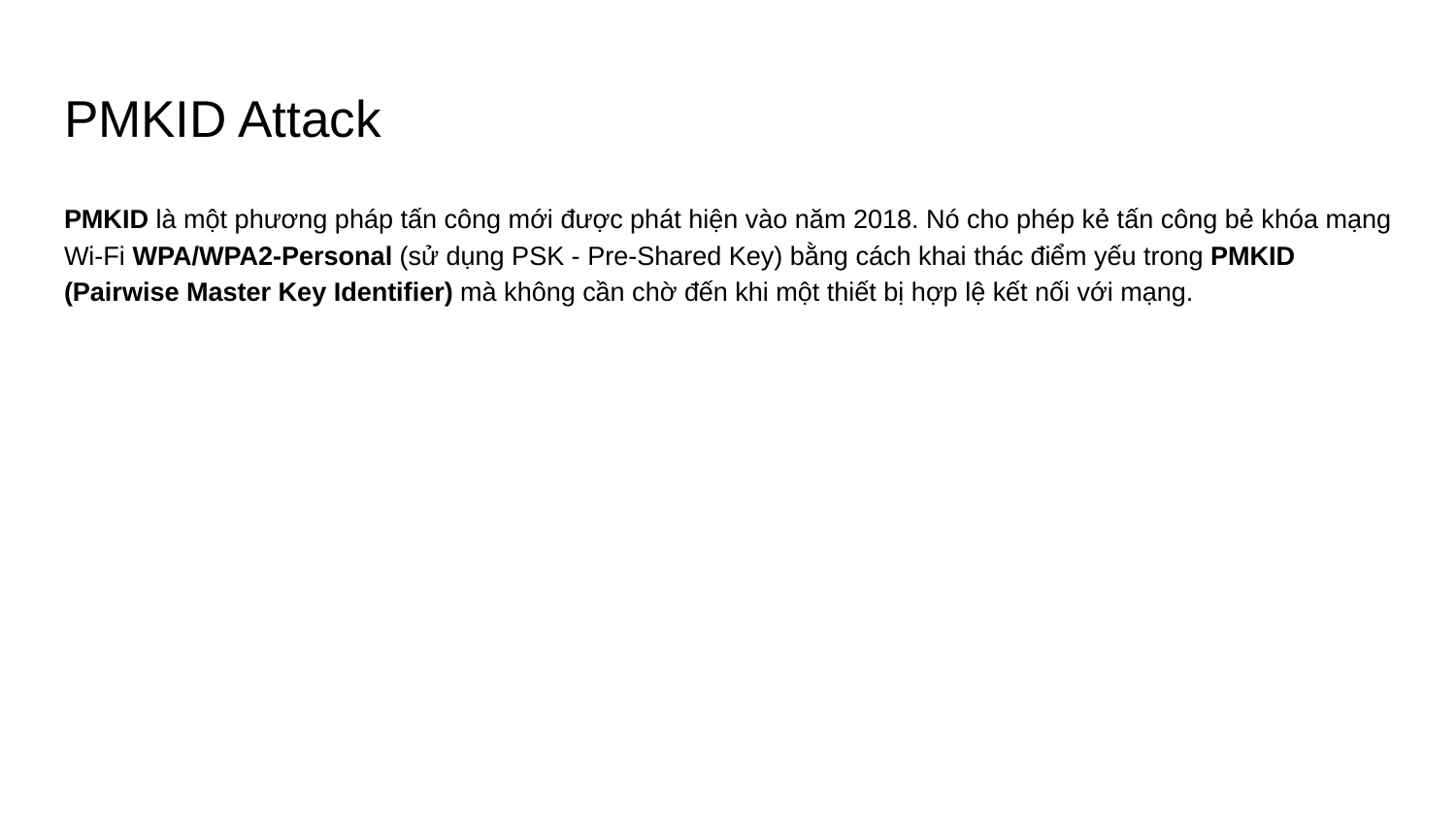

# PMKID Attack
PMKID là một phương pháp tấn công mới được phát hiện vào năm 2018. Nó cho phép kẻ tấn công bẻ khóa mạng Wi-Fi WPA/WPA2-Personal (sử dụng PSK - Pre-Shared Key) bằng cách khai thác điểm yếu trong PMKID (Pairwise Master Key Identifier) mà không cần chờ đến khi một thiết bị hợp lệ kết nối với mạng.